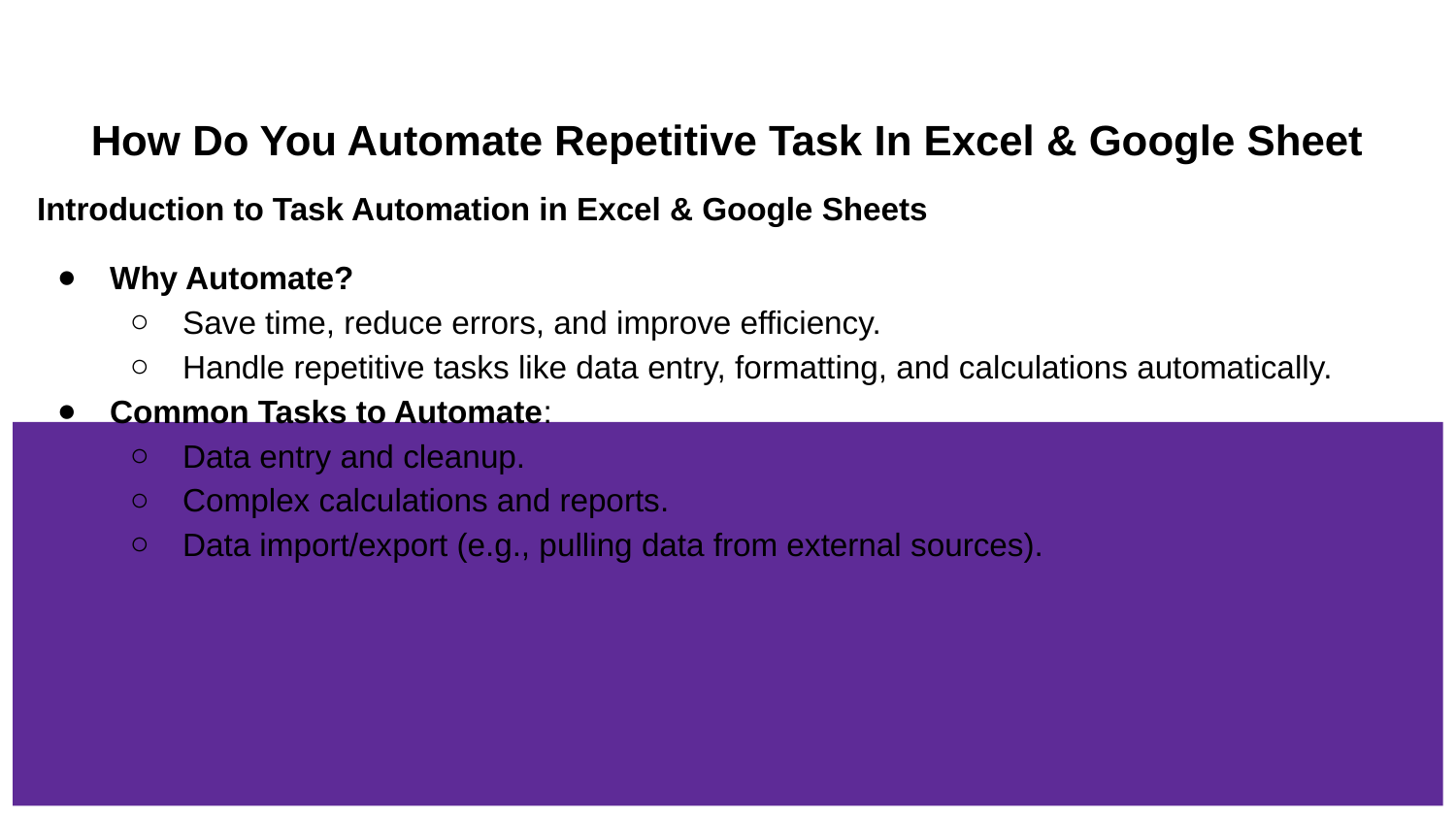

# How Do You Automate Repetitive Task In Excel & Google Sheet
Introduction to Task Automation in Excel & Google Sheets
Why Automate?
Save time, reduce errors, and improve efficiency.
Handle repetitive tasks like data entry, formatting, and calculations automatically.
Common Tasks to Automate:
Data entry and cleanup.
Complex calculations and reports.
Data import/export (e.g., pulling data from external sources).